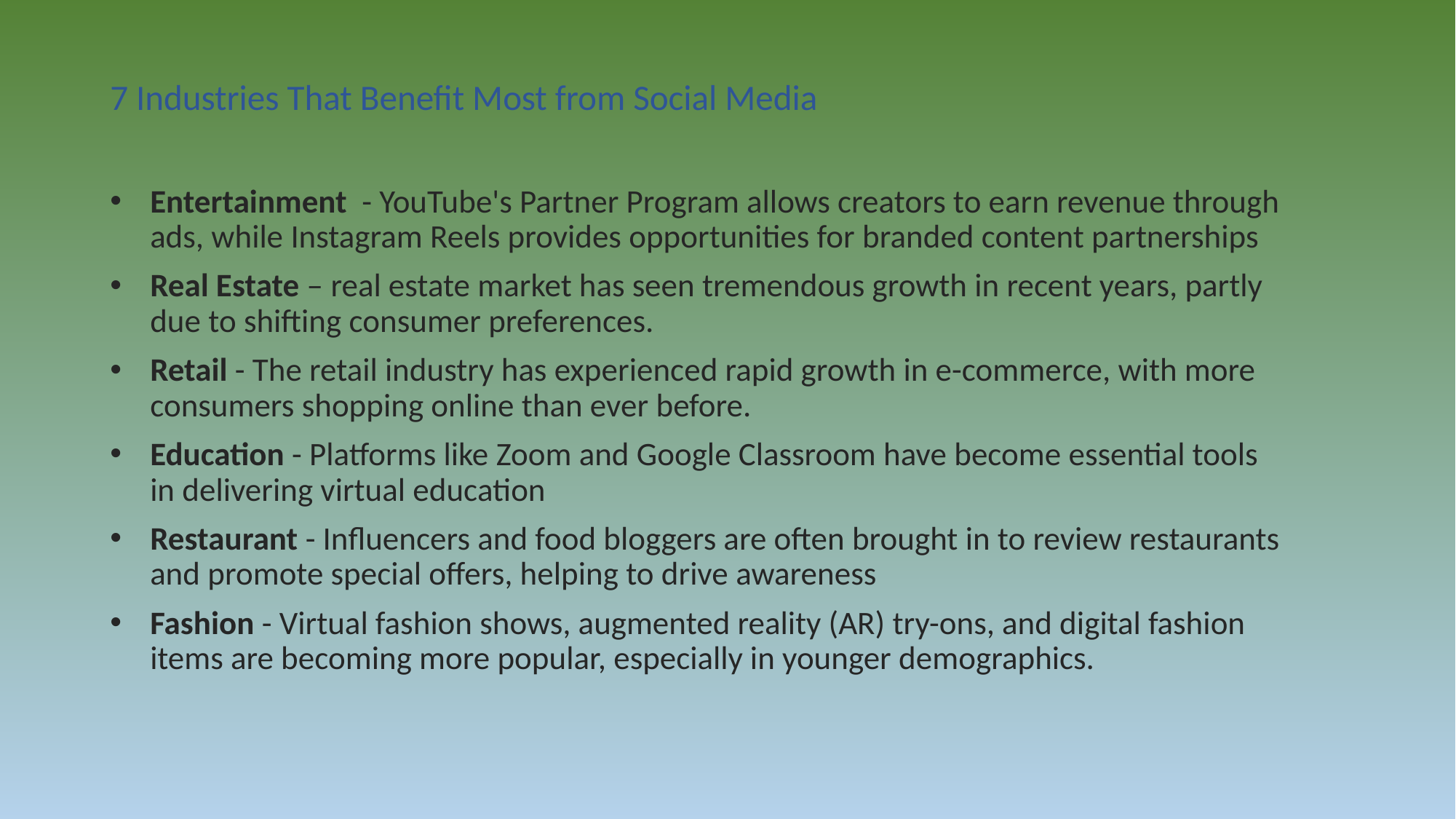

# 7 Industries That Benefit Most from Social Media
Entertainment  - YouTube's Partner Program allows creators to earn revenue through ads, while Instagram Reels provides opportunities for branded content partnerships
Real Estate – real estate market has seen tremendous growth in recent years, partly due to shifting consumer preferences.
Retail - The retail industry has experienced rapid growth in e-commerce, with more consumers shopping online than ever before.
Education - Platforms like Zoom and Google Classroom have become essential tools in delivering virtual education
Restaurant - Influencers and food bloggers are often brought in to review restaurants and promote special offers, helping to drive awareness
Fashion - Virtual fashion shows, augmented reality (AR) try-ons, and digital fashion items are becoming more popular, especially in younger demographics.